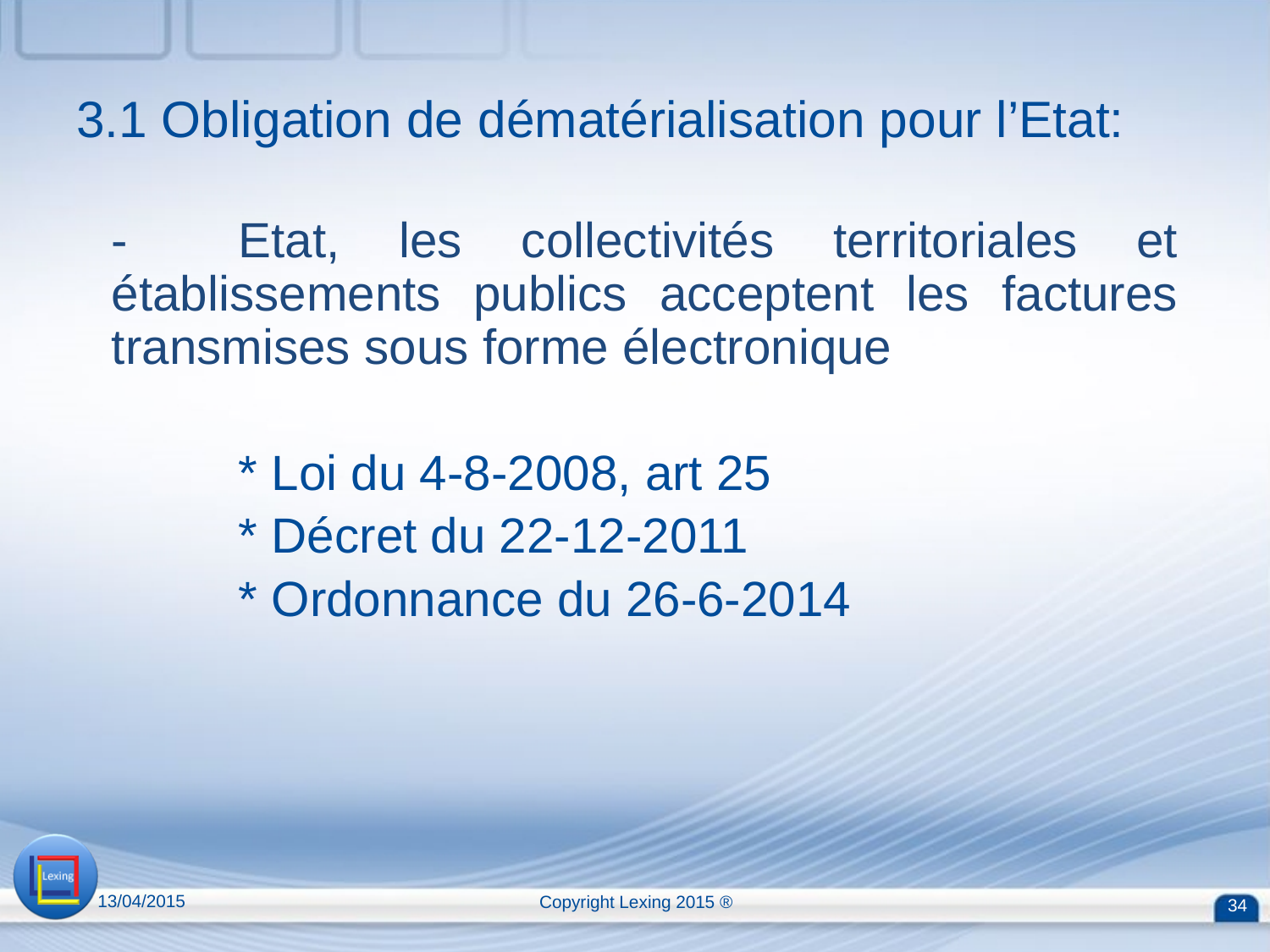

# 3.1 Obligation de dématérialisation pour l’Etat:

	-	Etat, les collectivités territoriales et établissements publics acceptent les factures transmises sous forme électronique

		* Loi du 4-8-2008, art 25
		* Décret du 22-12-2011
		* Ordonnance du 26-6-2014

13/04/2015
Copyright Lexing 2015 ®
34